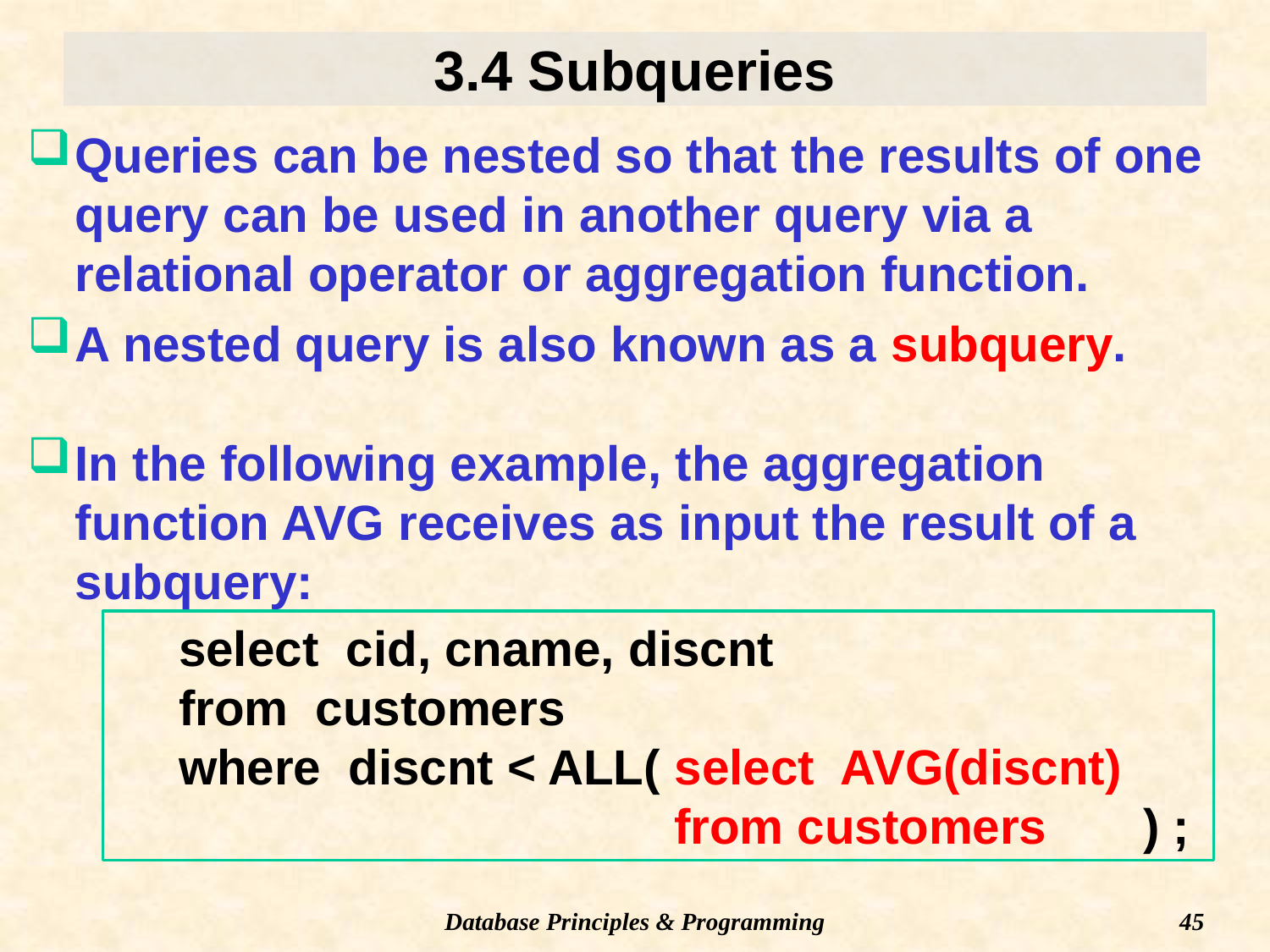

# 3.4 Subqueries
Queries can be nested so that the results of one query can be used in another query via a relational operator or aggregation function.
A nested query is also known as a subquery.
In the following example, the aggregation function AVG receives as input the result of a subquery:
select  cid, cname, discnt
from  customers
where  discnt < ALL( select  AVG(discnt)
                                    from customers       ) ;

Database Principles & Programming
45